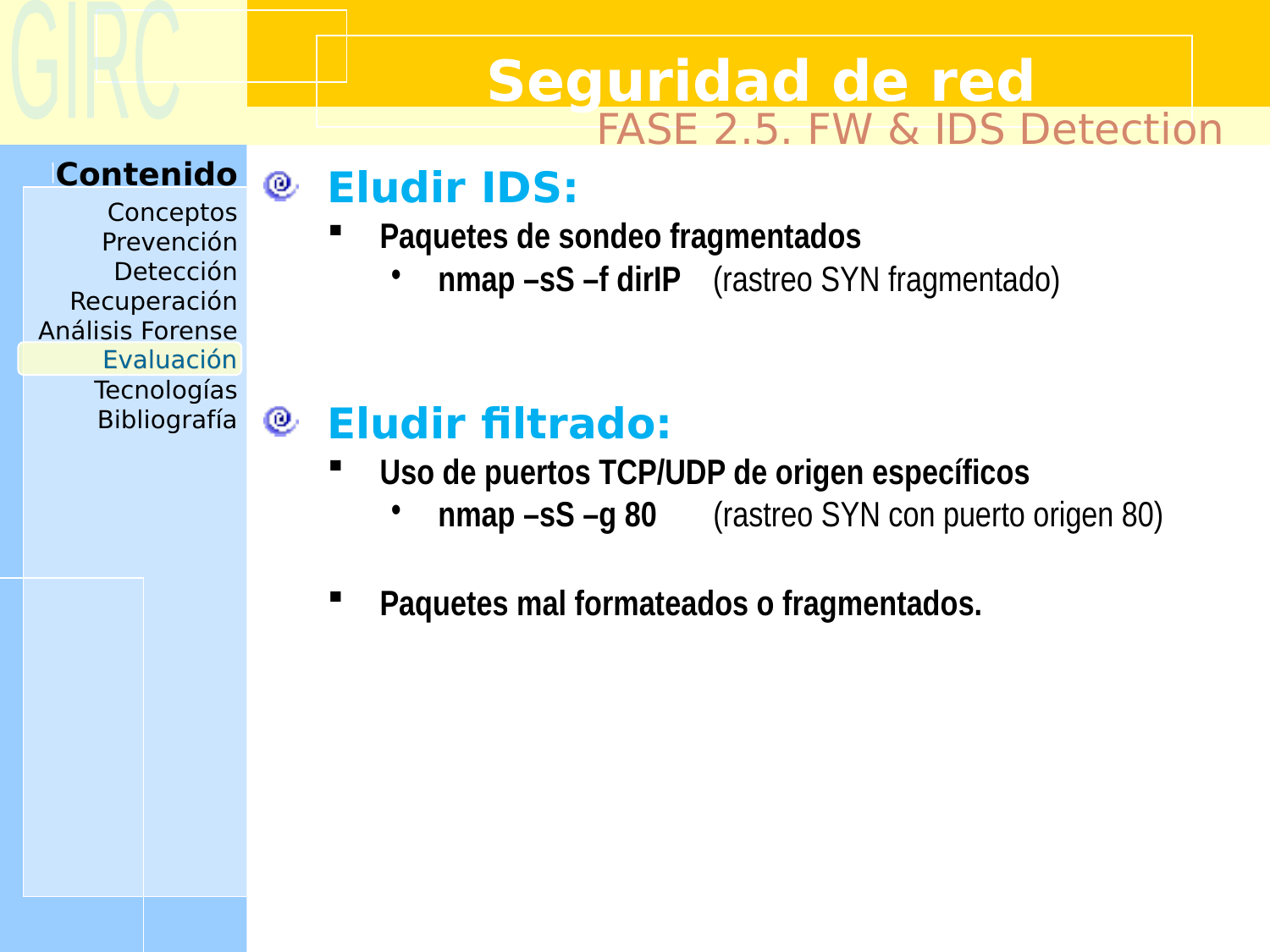

Seguridad de red
FASE 2.5. FW & IDS Detection
Eludir IDS:
Paquetes de sondeo fragmentados
nmap –sS –f dirIP    (rastreo SYN fragmentado)

Eludir filtrado:
Uso de puertos TCP/UDP de origen específicos
nmap –sS –g 80       (rastreo SYN con puerto origen 80)

Paquetes mal formateados o fragmentados.

Evaluación